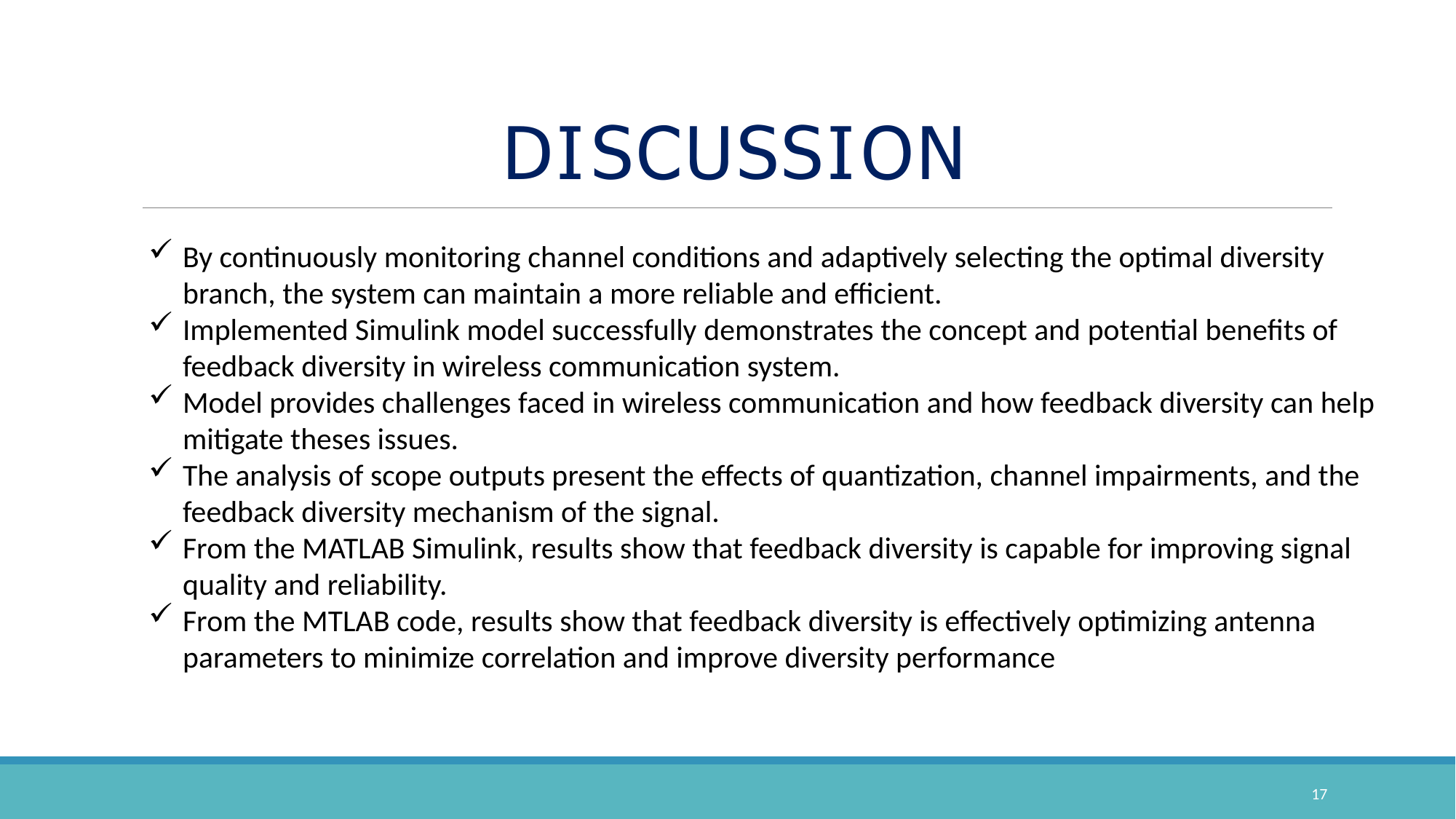

# DISCUSSION
By continuously monitoring channel conditions and adaptively selecting the optimal diversity branch, the system can maintain a more reliable and efficient.
Implemented Simulink model successfully demonstrates the concept and potential benefits of feedback diversity in wireless communication system.
Model provides challenges faced in wireless communication and how feedback diversity can help mitigate theses issues.
The analysis of scope outputs present the effects of quantization, channel impairments, and the feedback diversity mechanism of the signal.
From the MATLAB Simulink, results show that feedback diversity is capable for improving signal quality and reliability.
From the MTLAB code, results show that feedback diversity is effectively optimizing antenna parameters to minimize correlation and improve diversity performance
17